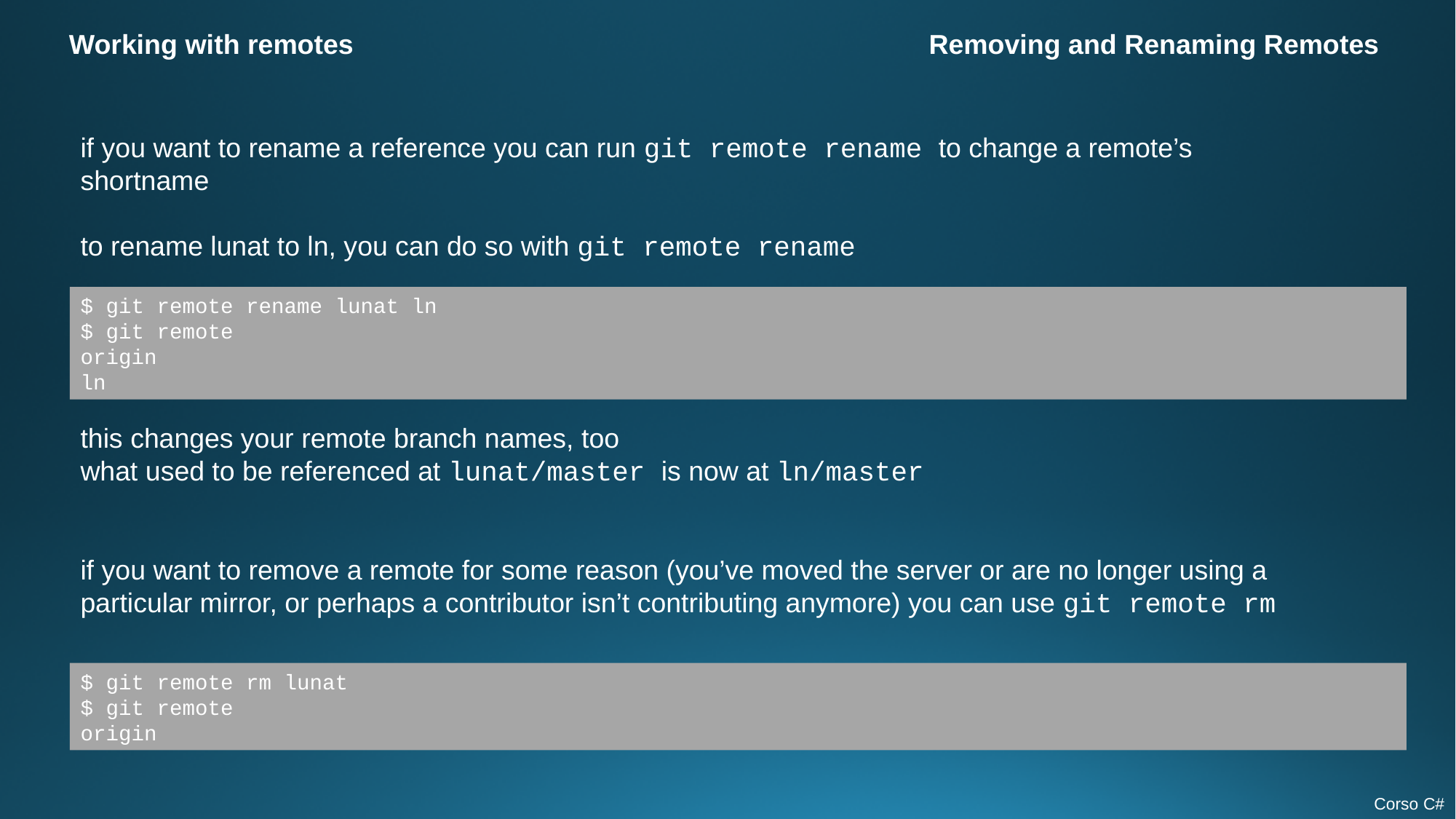

Working with remotes
Removing and Renaming Remotes
if you want to rename a reference you can run git remote rename to change a remote’s shortname

to rename lunat to ln, you can do so with git remote rename
$ git remote rename lunat ln
$ git remote
origin
ln
this changes your remote branch names, too
what used to be referenced at lunat/master is now at ln/master
if you want to remove a remote for some reason (you’ve moved the server or are no longer using a particular mirror, or perhaps a contributor isn’t contributing anymore) you can use git remote rm
$ git remote rm lunat
$ git remote
origin
Corso C#